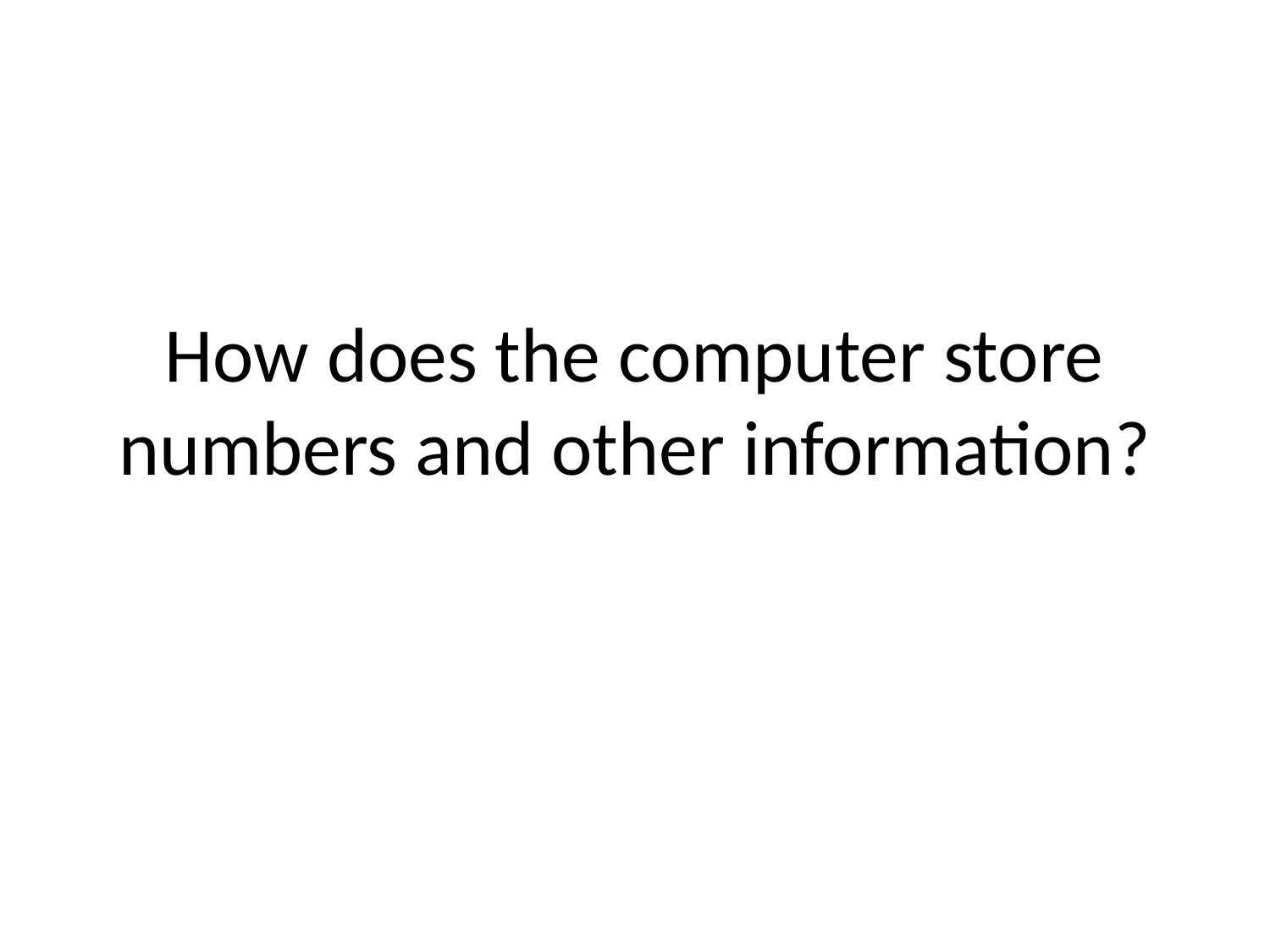

# How does the computer store numbers and other information?